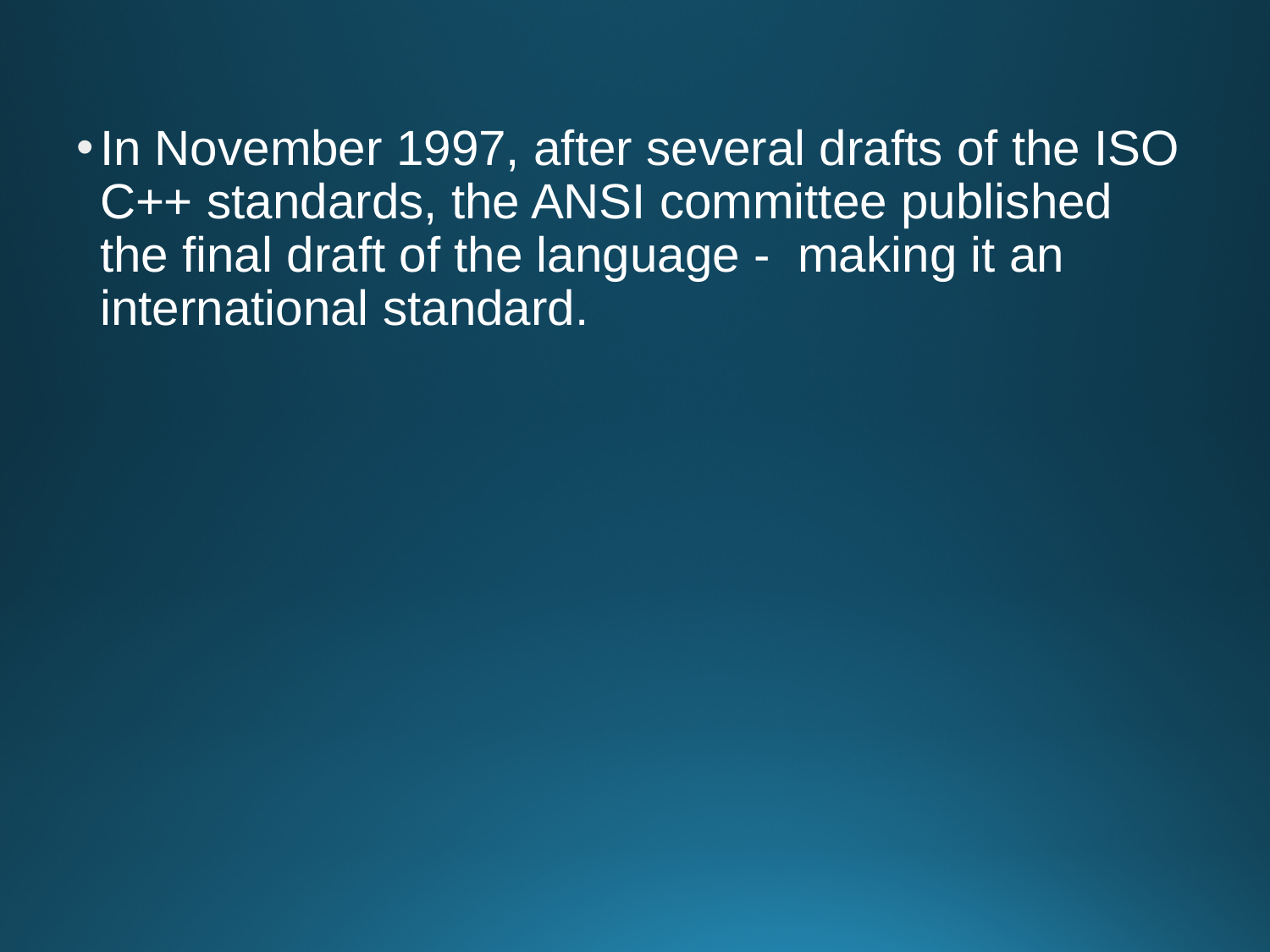

In November 1997, after several drafts of the ISO C++ standards, the ANSI committee published the final draft of the language -  making it an international standard.